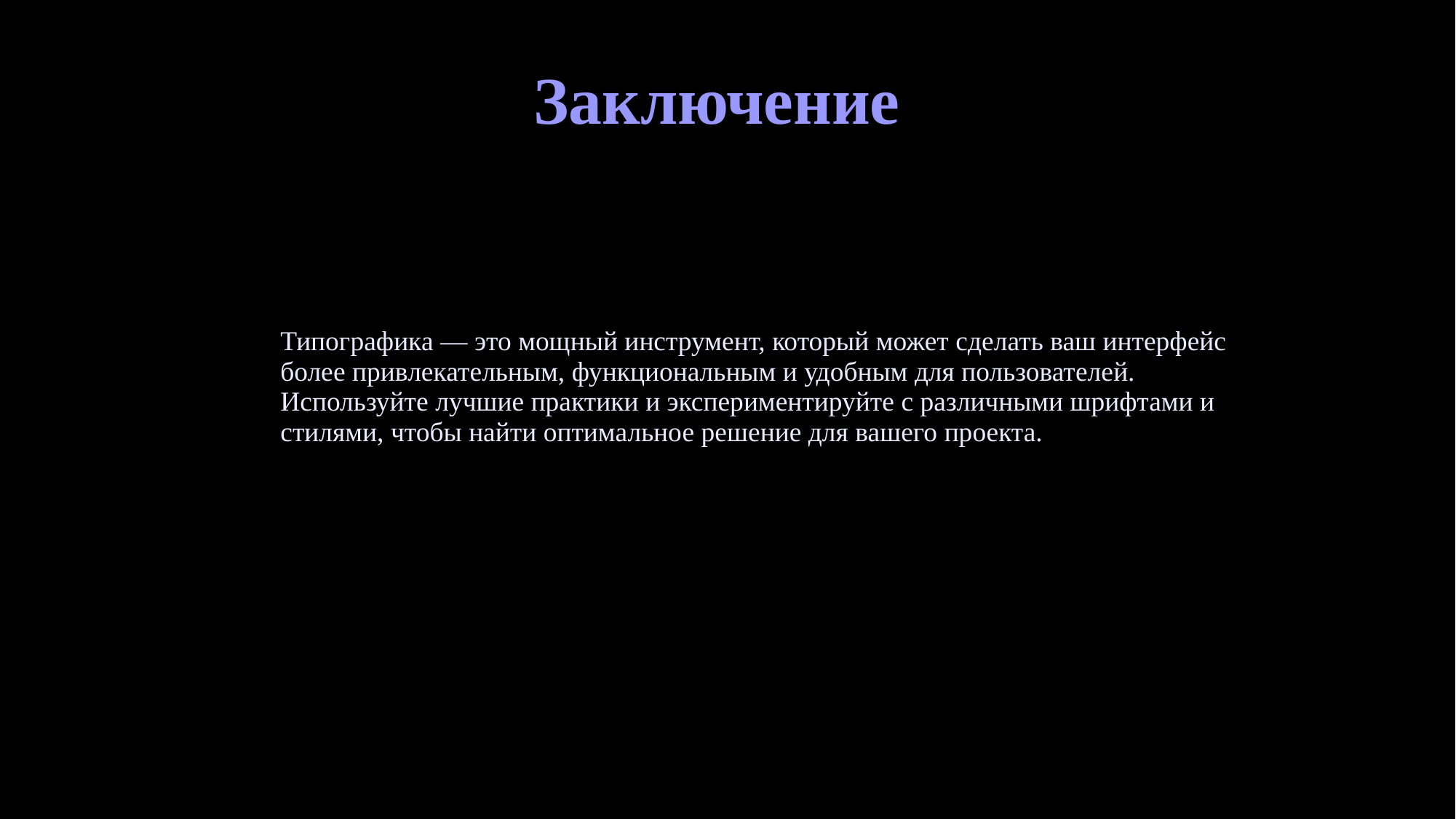

Заключение
Типографика — это мощный инструмент, который может сделать ваш интерфейс более привлекательным, функциональным и удобным для пользователей. Используйте лучшие практики и экспериментируйте с различными шрифтами и стилями, чтобы найти оптимальное решение для вашего проекта.